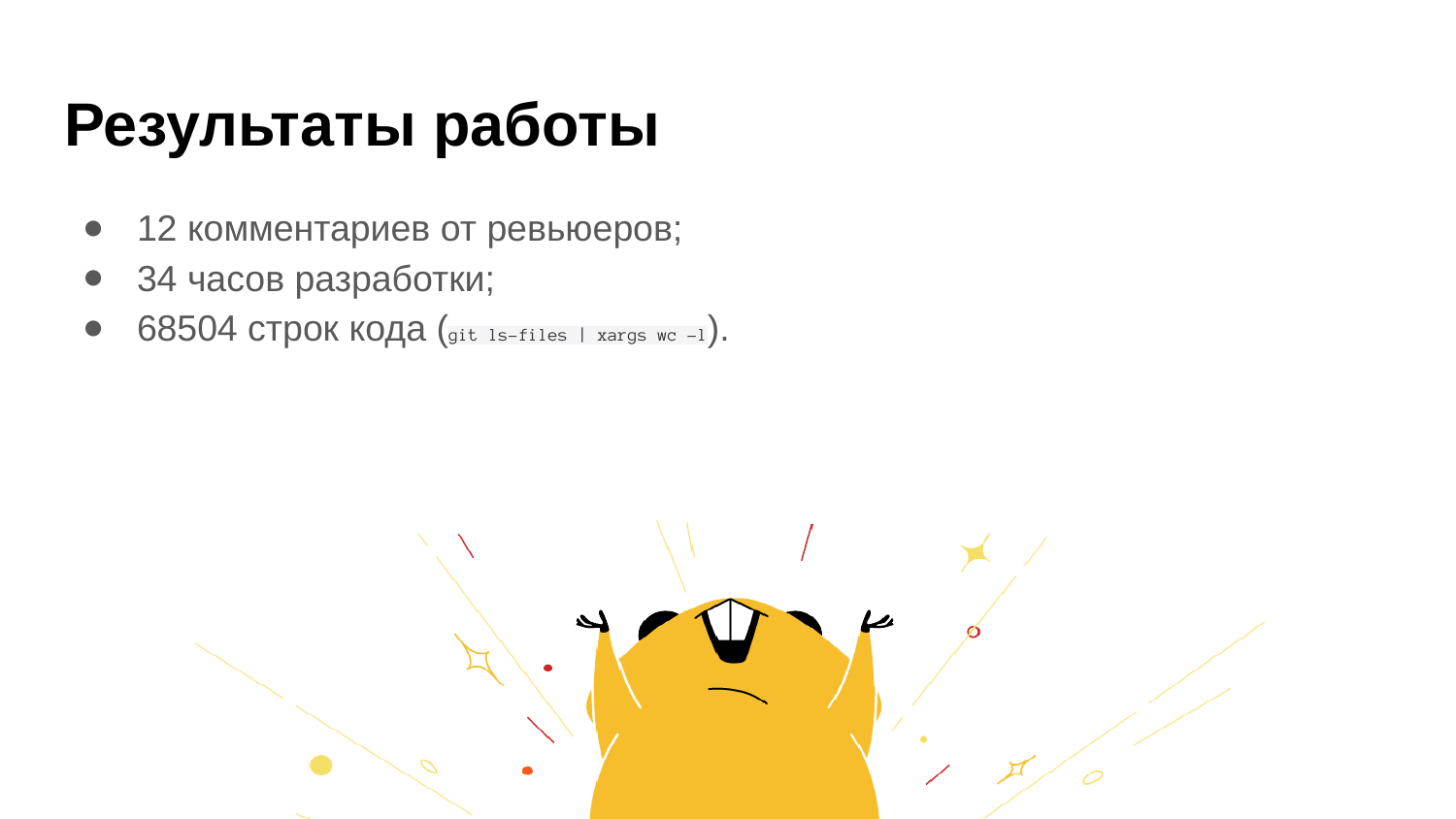

# Результаты работы
12 комментариев от ревьюеров;
34 часов разработки;
68504 строк кода (git ls-files | xargs wc -l).